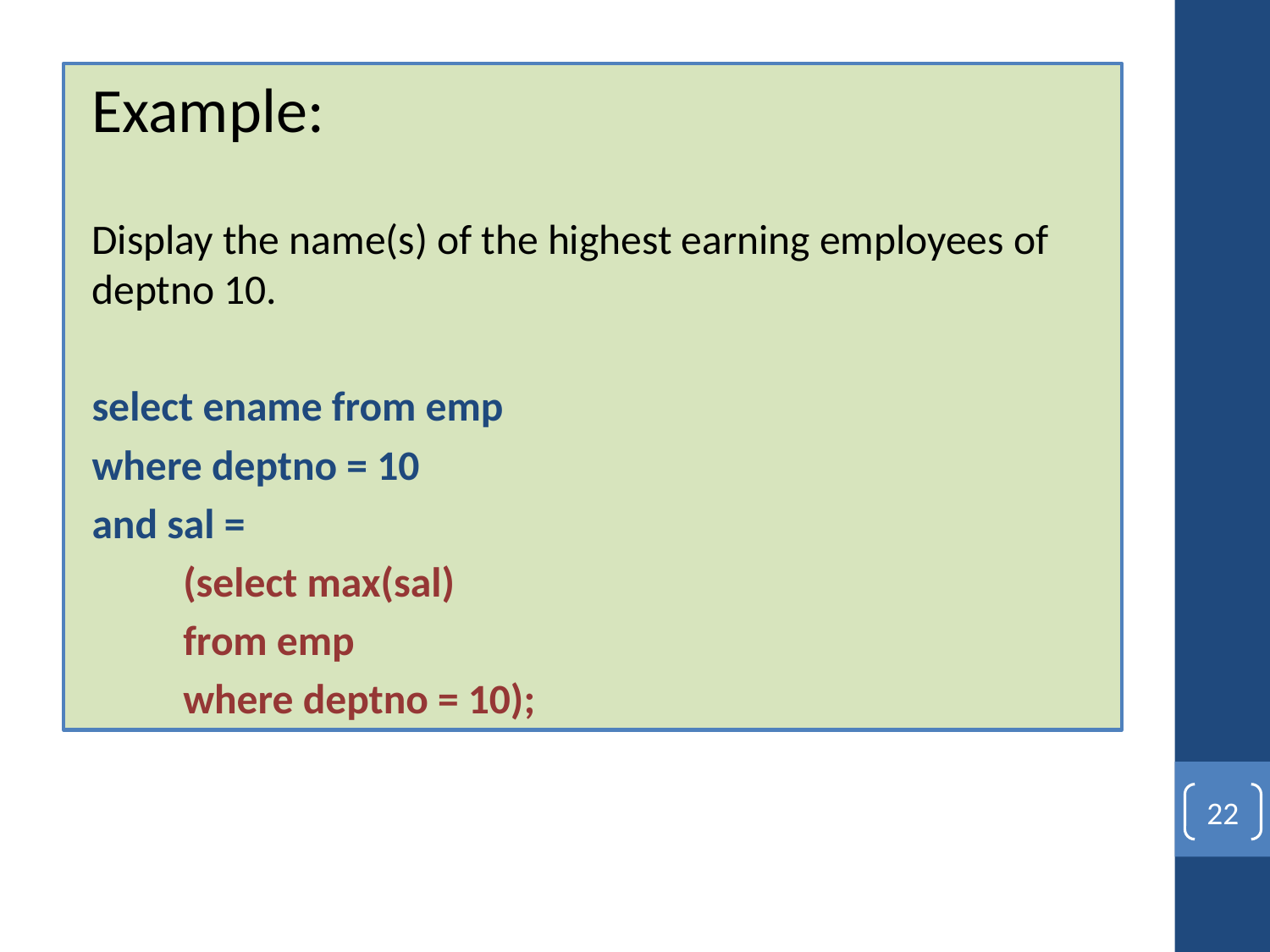

Example:

Display the name(s) of the highest earning employees of deptno 10.

select ename from emp
where deptno = 10
and sal =
(select max(sal)
from emp
where deptno = 10);
22